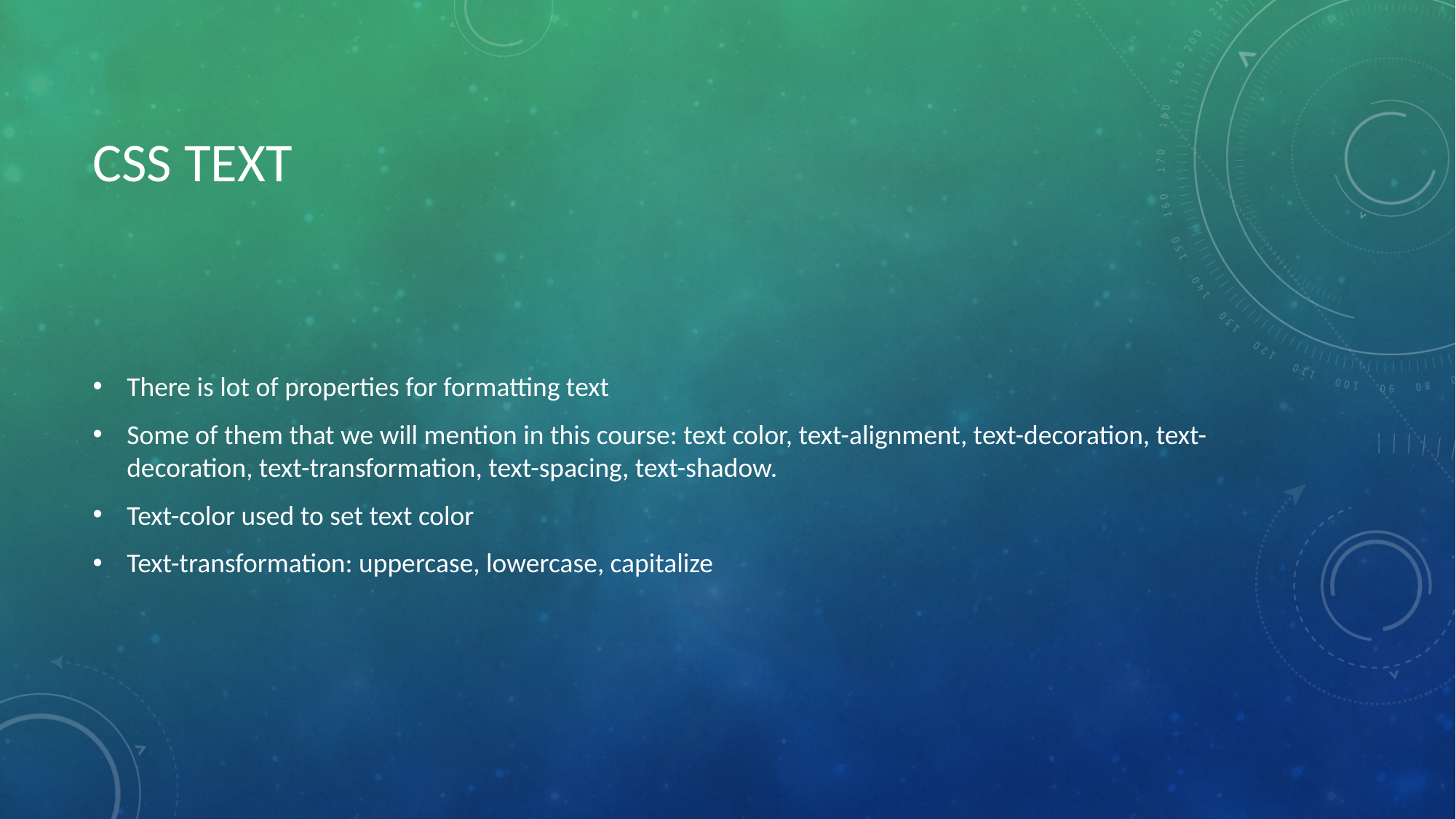

# Css text
There is lot of properties for formatting text
Some of them that we will mention in this course: text color, text-alignment, text-decoration, text-decoration, text-transformation, text-spacing, text-shadow.
Text-color used to set text color
Text-transformation: uppercase, lowercase, capitalize